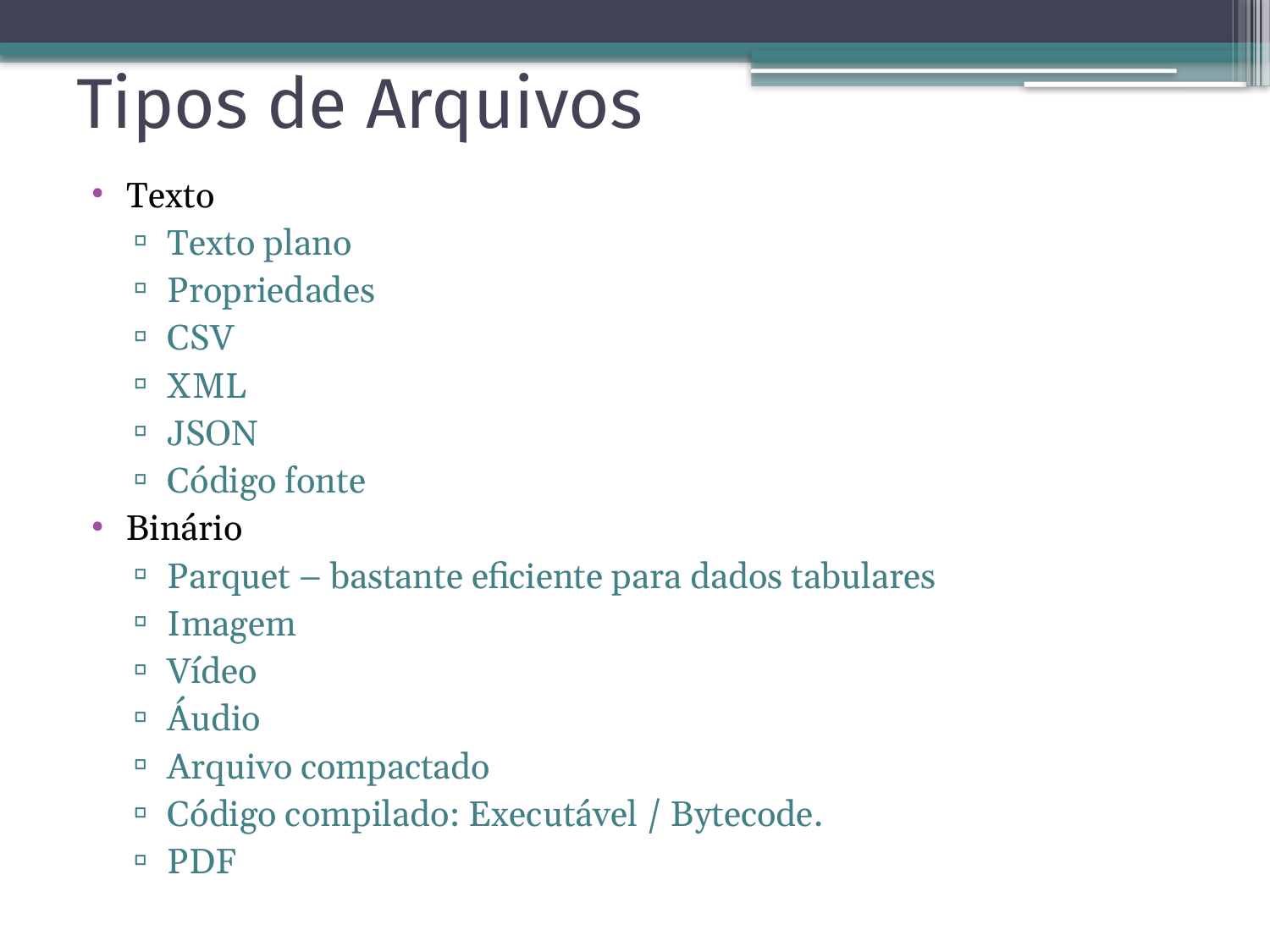

# Tipos de Arquivos
Texto
Texto plano
Propriedades
CSV
XML
JSON
Código fonte
Binário
Parquet – bastante eficiente para dados tabulares
Imagem
Vídeo
Áudio
Arquivo compactado
Código compilado: Executável / Bytecode.
PDF